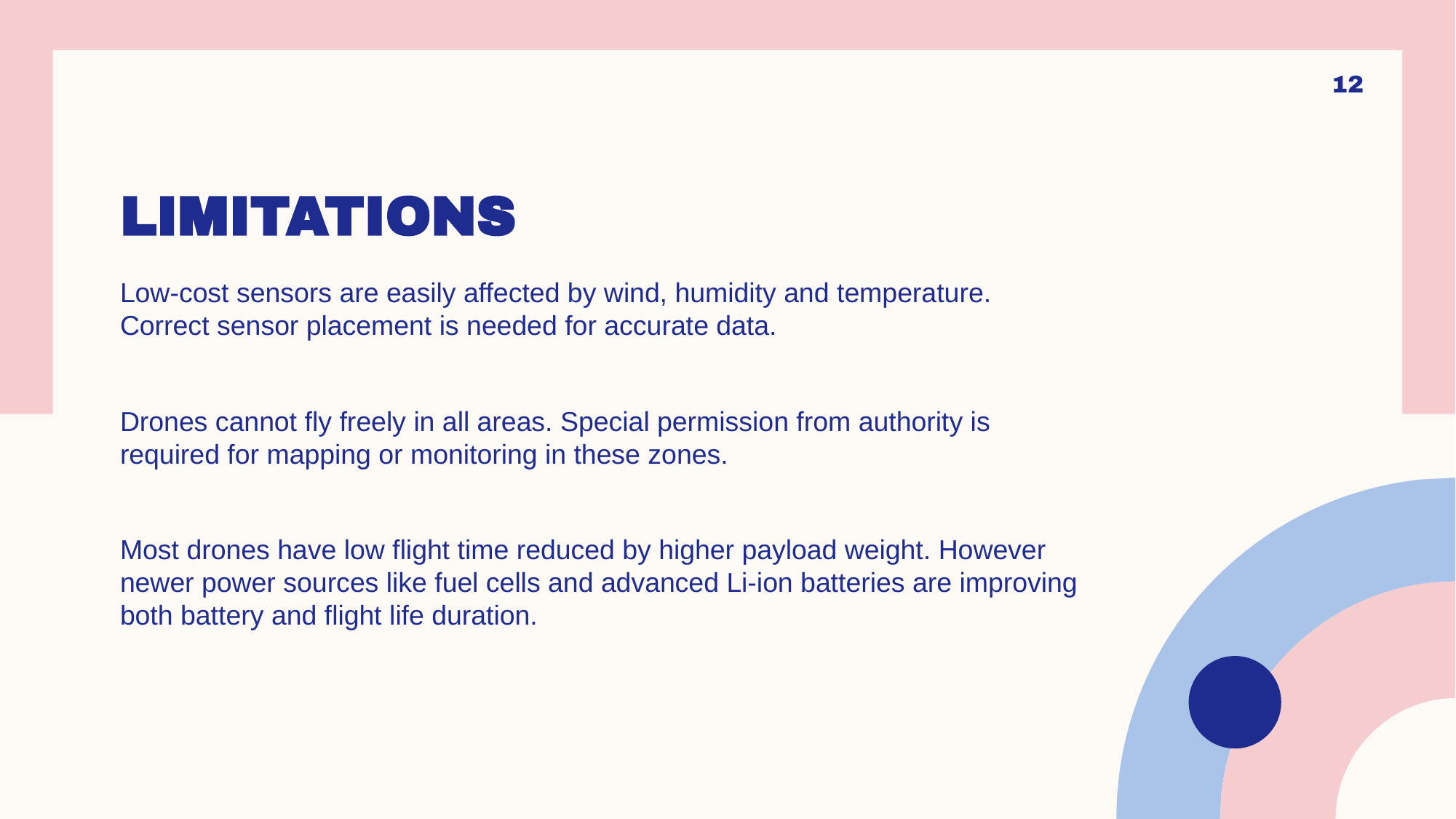

12
# LIMITATIONS
Low-cost sensors are easily affected by wind, humidity and temperature. Correct sensor placement is needed for accurate data.

Drones cannot fly freely in all areas. Special permission from authority is required for mapping or monitoring in these zones.

Most drones have low flight time reduced by higher payload weight. However newer power sources like fuel cells and advanced Li-ion batteries are improving both battery and flight life duration.